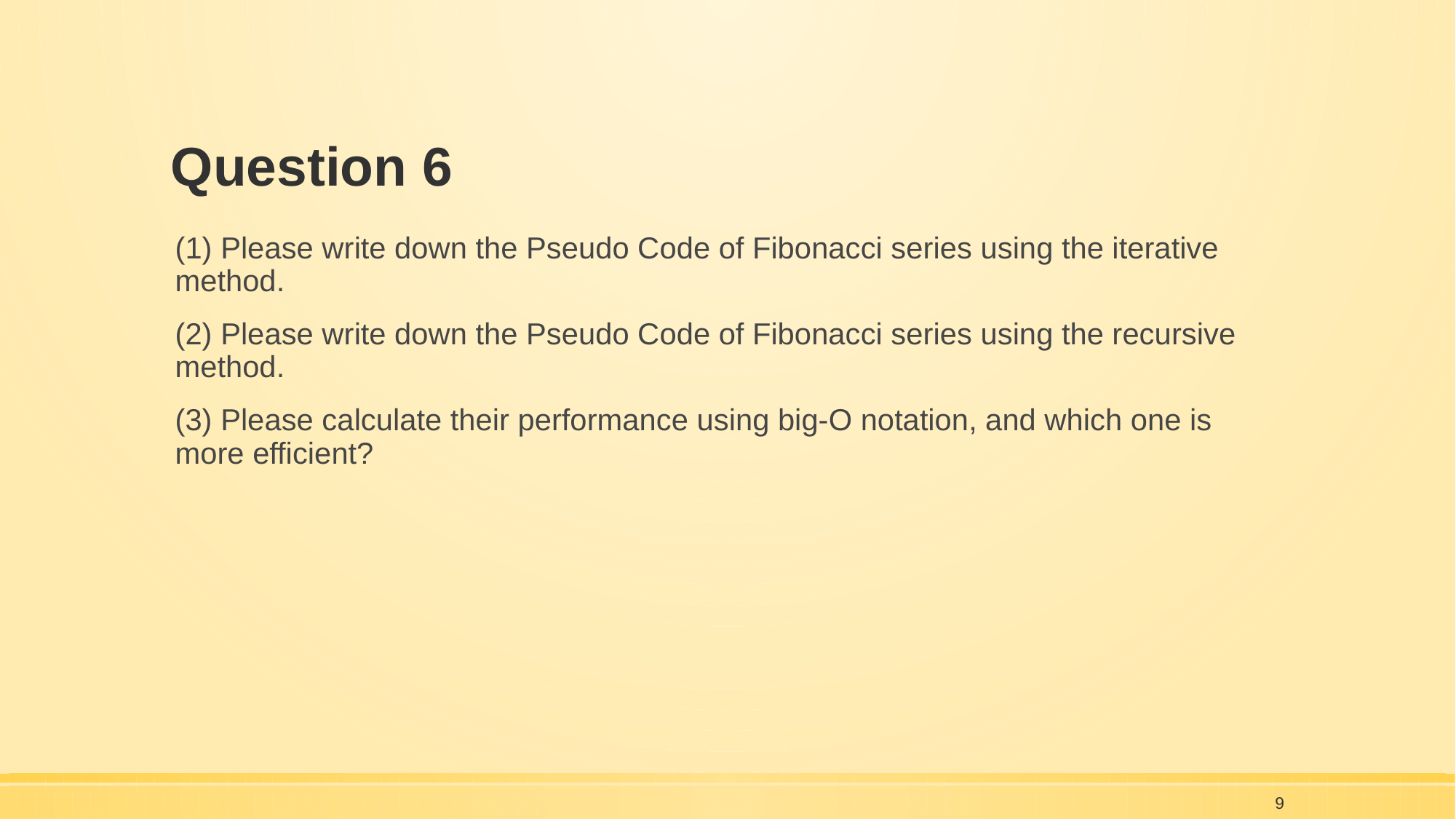

# Question 6
(1) Please write down the Pseudo Code of Fibonacci series using the iterative method.
(2) Please write down the Pseudo Code of Fibonacci series using the recursive method.
(3) Please calculate their performance using big-O notation, and which one is more efficient?

9